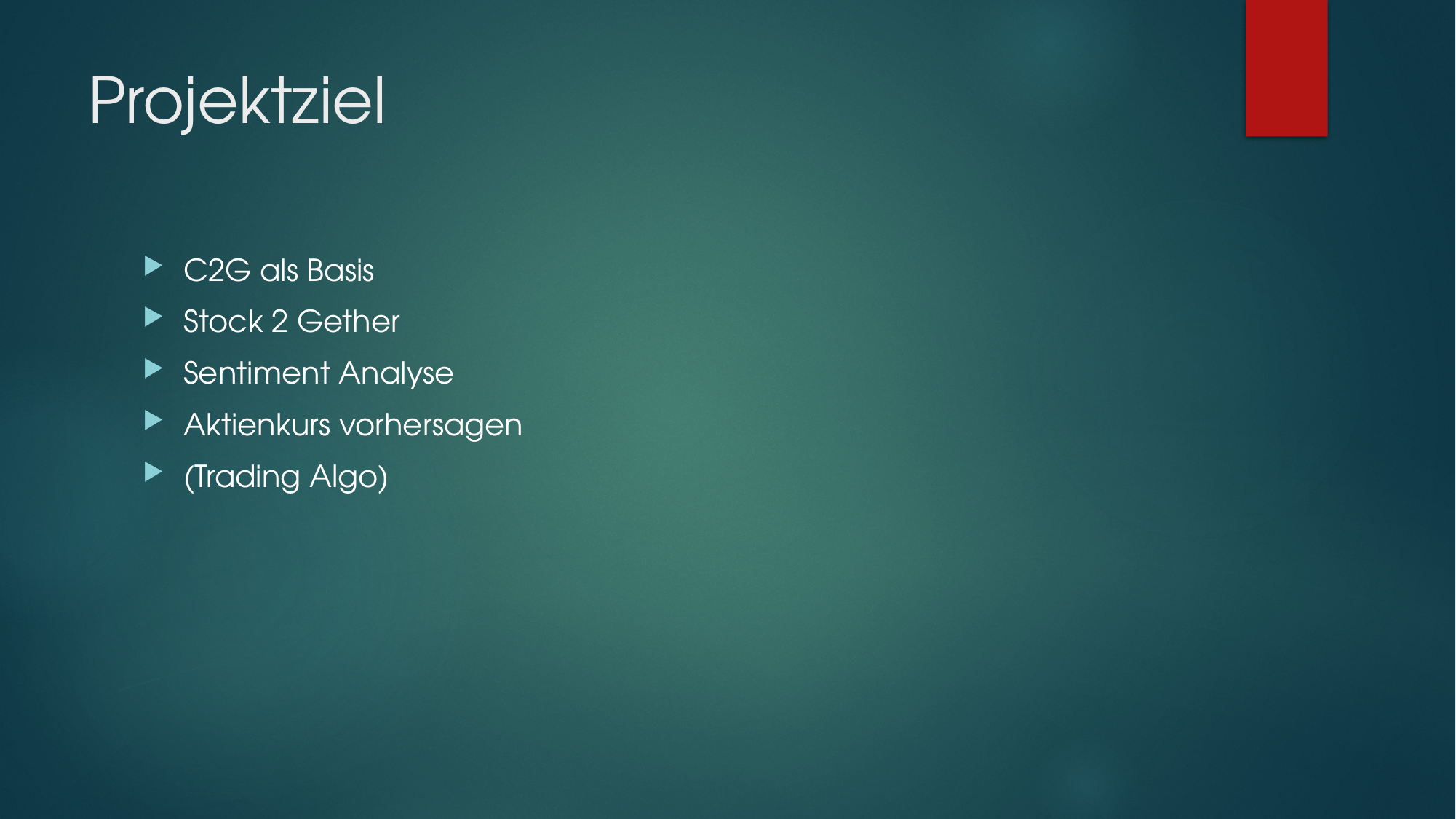

# Projektziel
C2G als Basis
Stock 2 Gether
Sentiment Analyse
Aktienkurs vorhersagen
(Trading Algo)